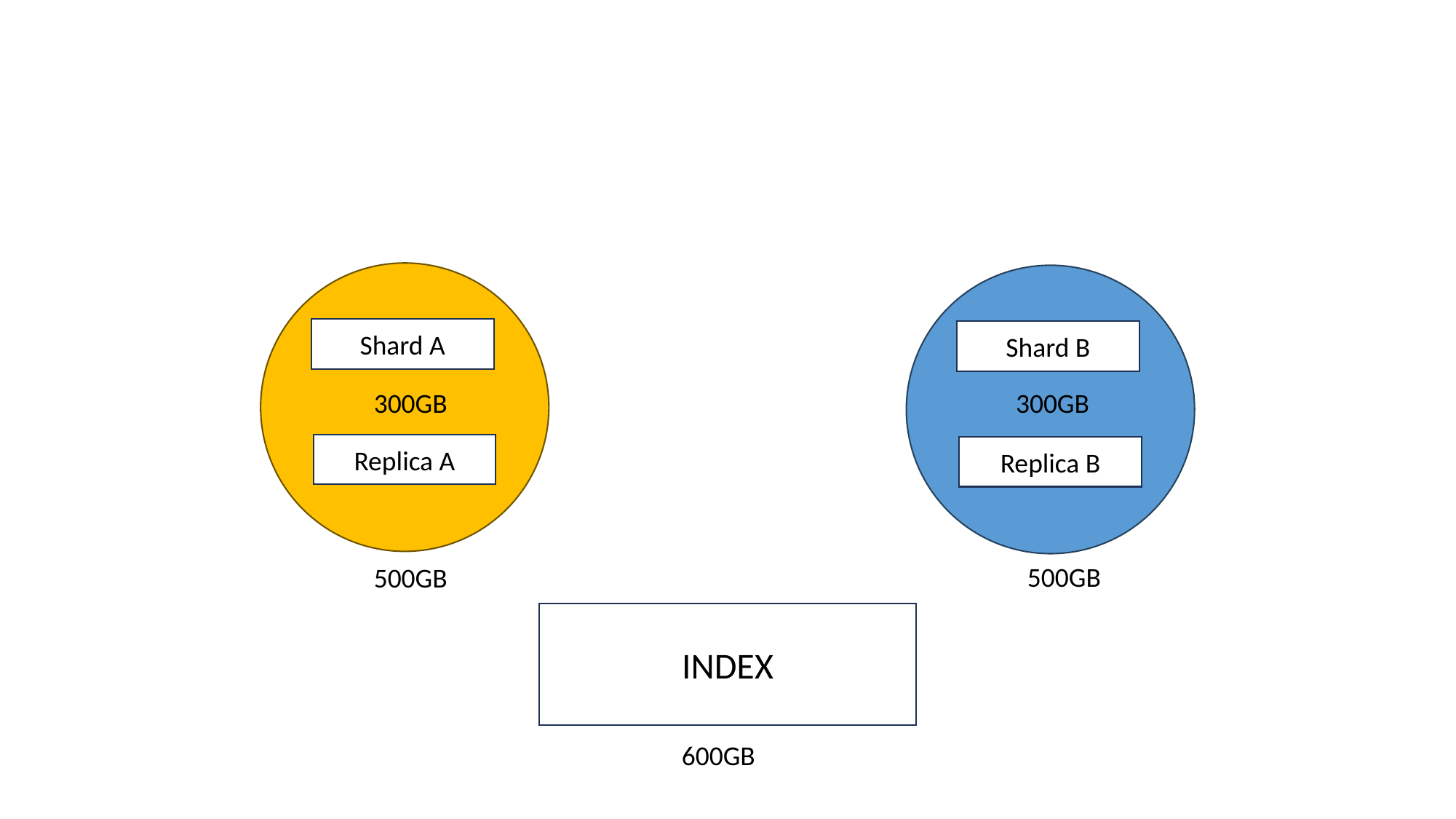

Shard A
Replica A

Shard B
Replica B
300GB
300GB
500GB
500GB
INDEX
600GB